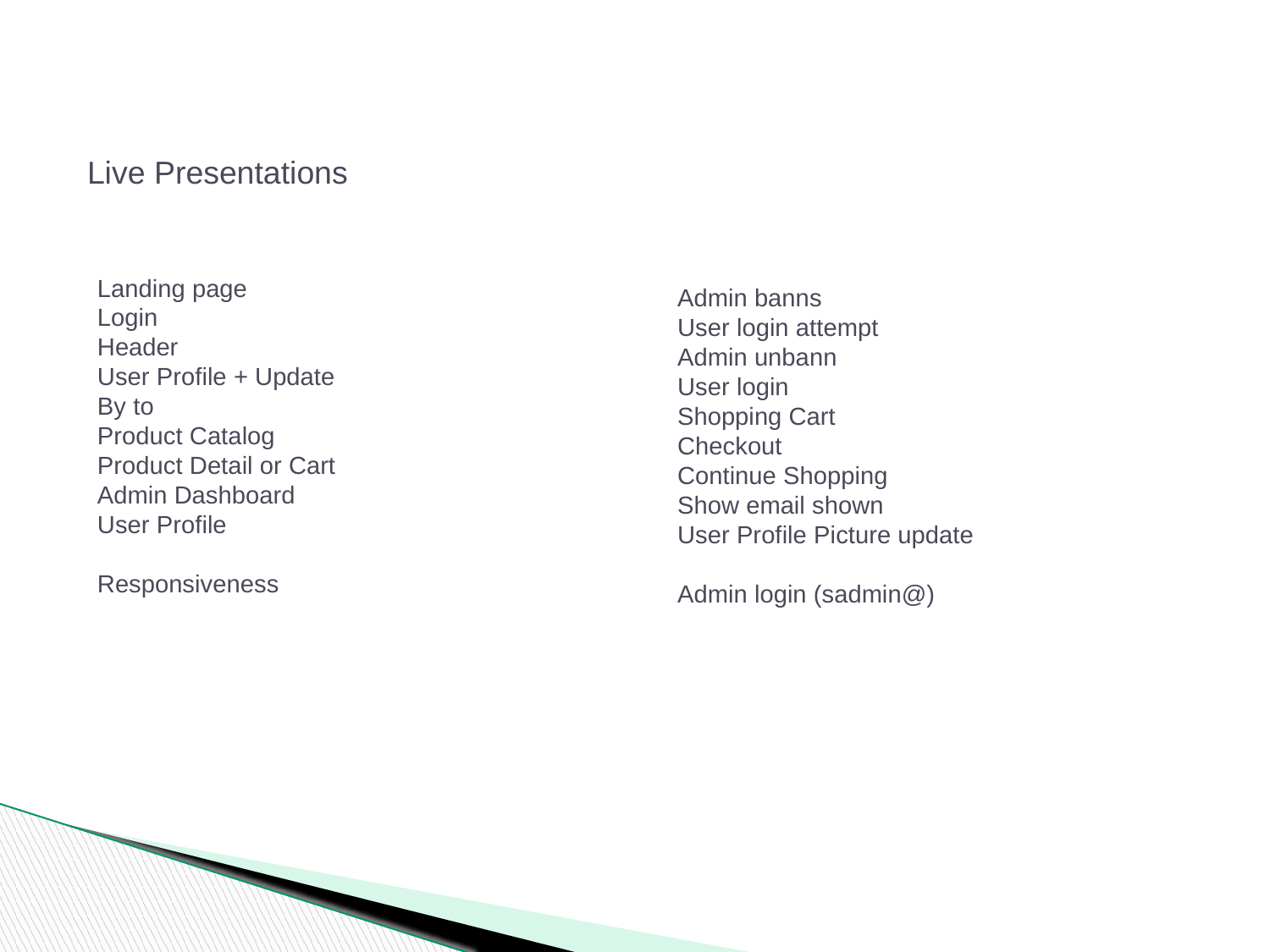

Live Presentations
Landing page
Login
Header
User Profile + Update
By to
Product Catalog
Product Detail or Cart
Admin Dashboard
User Profile

Responsiveness
Admin banns
User login attempt
Admin unbann
User login
Shopping Cart
Checkout
Continue Shopping
Show email shown
User Profile Picture update

Admin login (sadmin@)